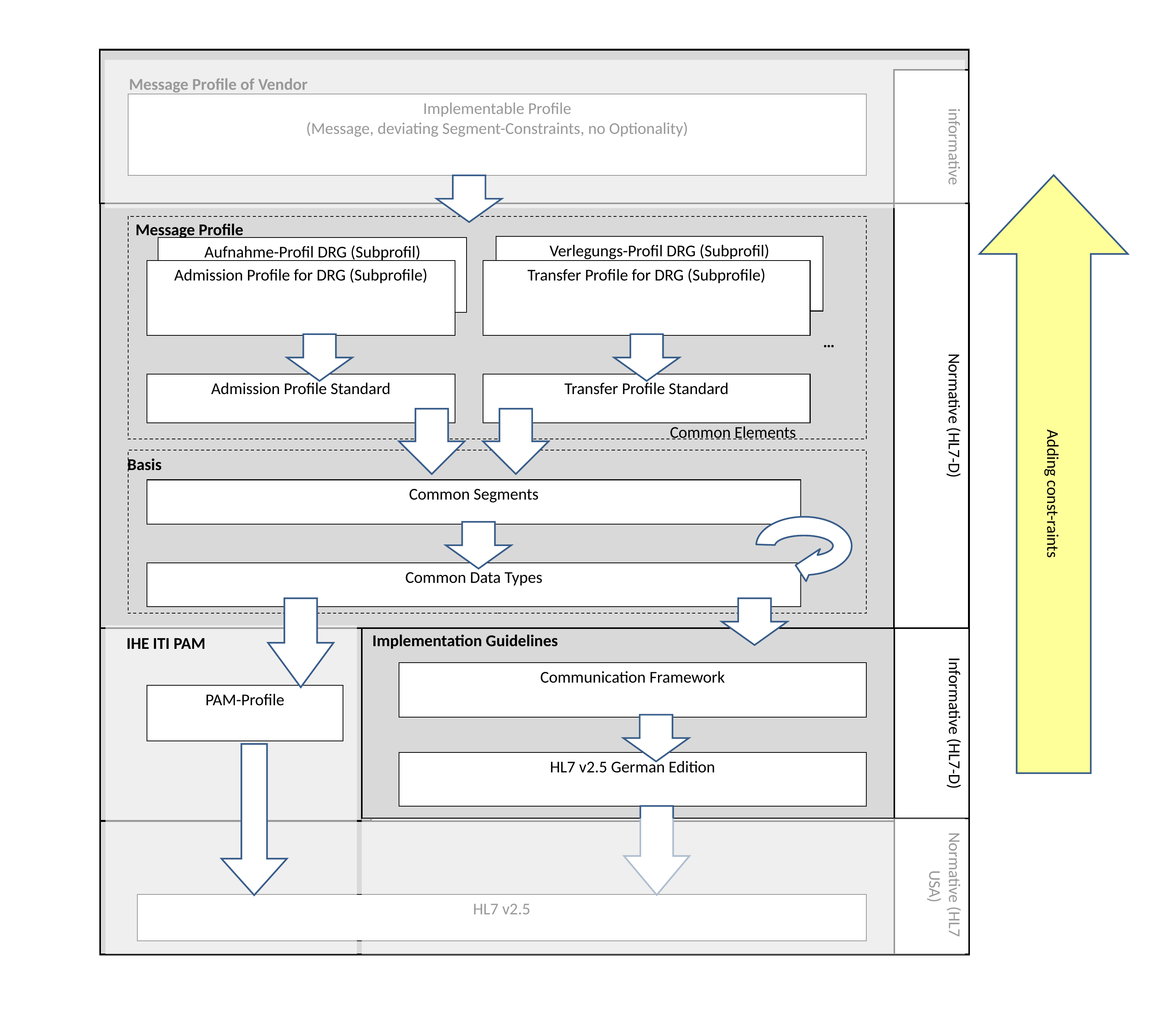

Message Profile of Vendor
Implementable Profile
(Message, deviating Segment-Constraints, no Optionality)
informative

Message Profile

Verlegungs-Profil DRG (Subprofil)
Aufnahme-Profil DRG (Subprofil)
Admission Profile for DRG (Subprofile)
Transfer Profile for DRG (Subprofile)

…
Admission Profile Standard
Transfer Profile Standard
Normative (HL7-D)
Adding const-raints

Common Elements
Basis

Common Segments

Common Data Types

Implementation Guidelines
IHE ITI PAM
Communication Framework
PAM-Profile
Informative (HL7-D)

HL7 v2.5 German Edition

Normative (HL7  USA)
HL7 v2.5